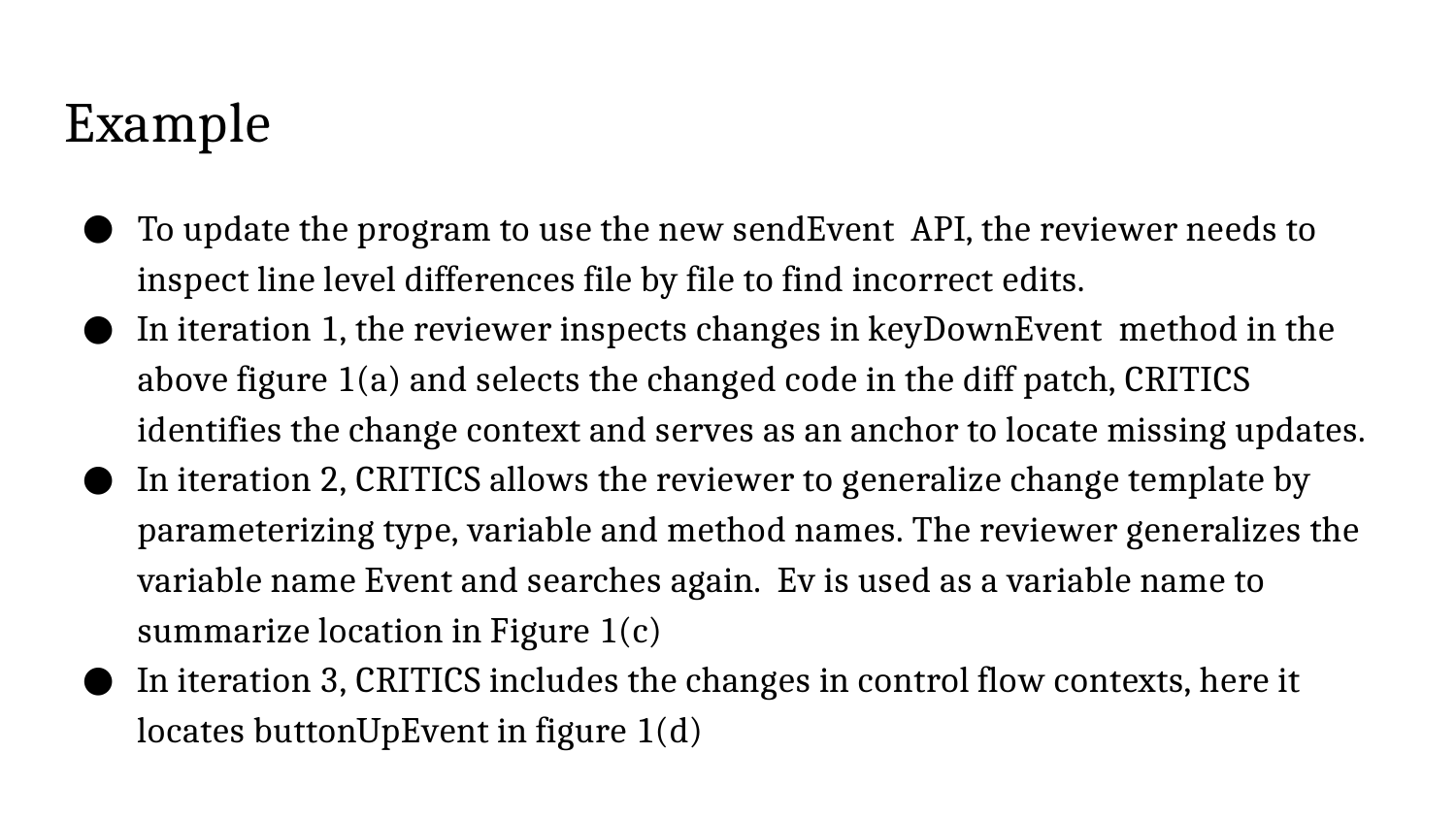

# Example
To update the program to use the new sendEvent  API, the reviewer needs to inspect line level differences file by file to find incorrect edits.
In iteration 1, the reviewer inspects changes in keyDownEvent  method in the above figure 1(a) and selects the changed code in the diff patch, CRITICS identifies the change context and serves as an anchor to locate missing updates.
In iteration 2, CRITICS allows the reviewer to generalize change template by parameterizing type, variable and method names. The reviewer generalizes the variable name Event and searches again.  Ev is used as a variable name to summarize location in Figure 1(c)
In iteration 3, CRITICS includes the changes in control flow contexts, here it locates buttonUpEvent in figure 1(d)